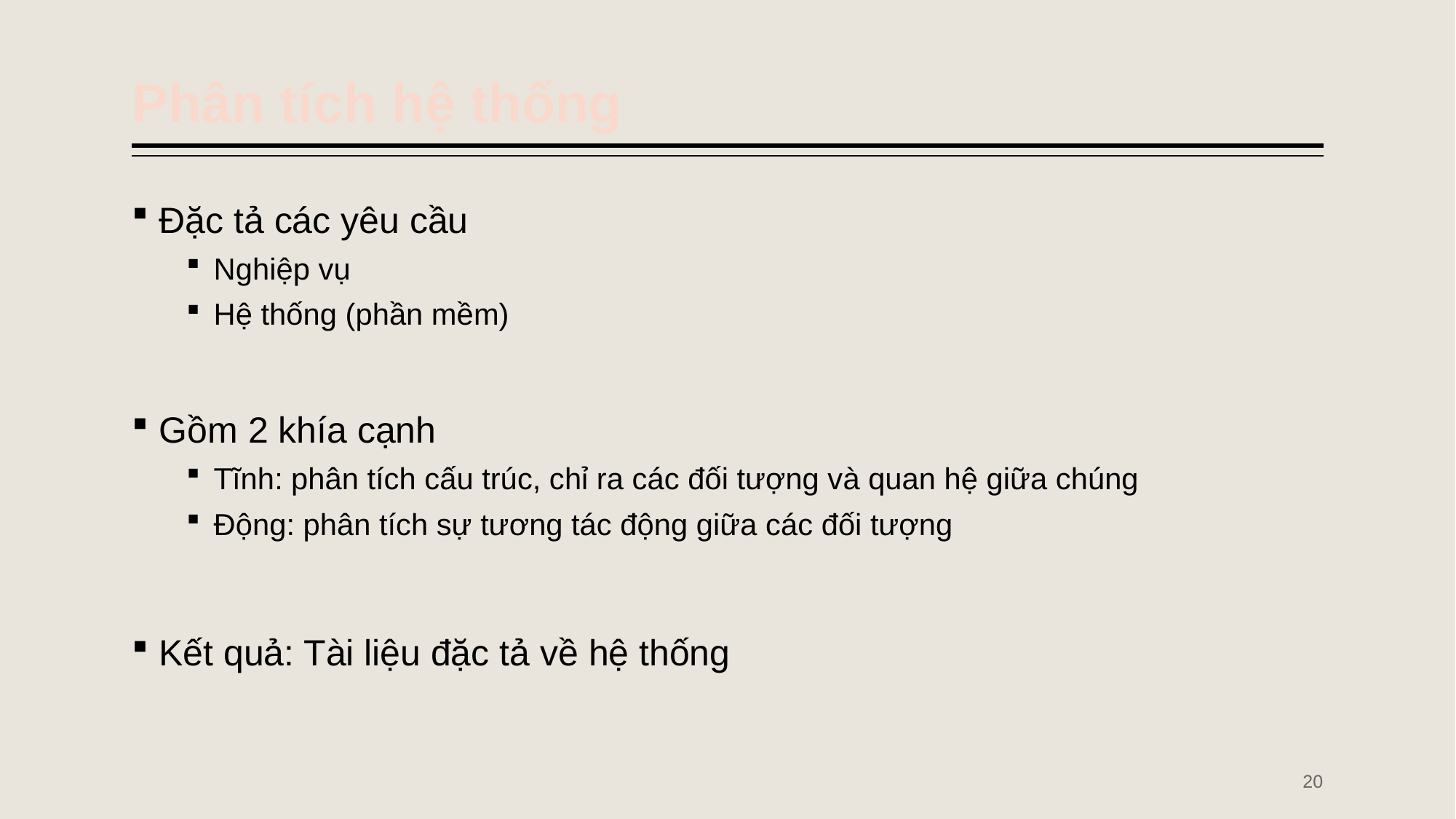

# Phân tích hệ thống
Đặc tả các yêu cầu
Nghiệp vụ
Hệ thống (phần mềm)

Gồm 2 khía cạnh
Tĩnh: phân tích cấu trúc, chỉ ra các đối tượng và quan hệ giữa chúng
Động: phân tích sự tương tác động giữa các đối tượng

Kết quả: Tài liệu đặc tả về hệ thống
20